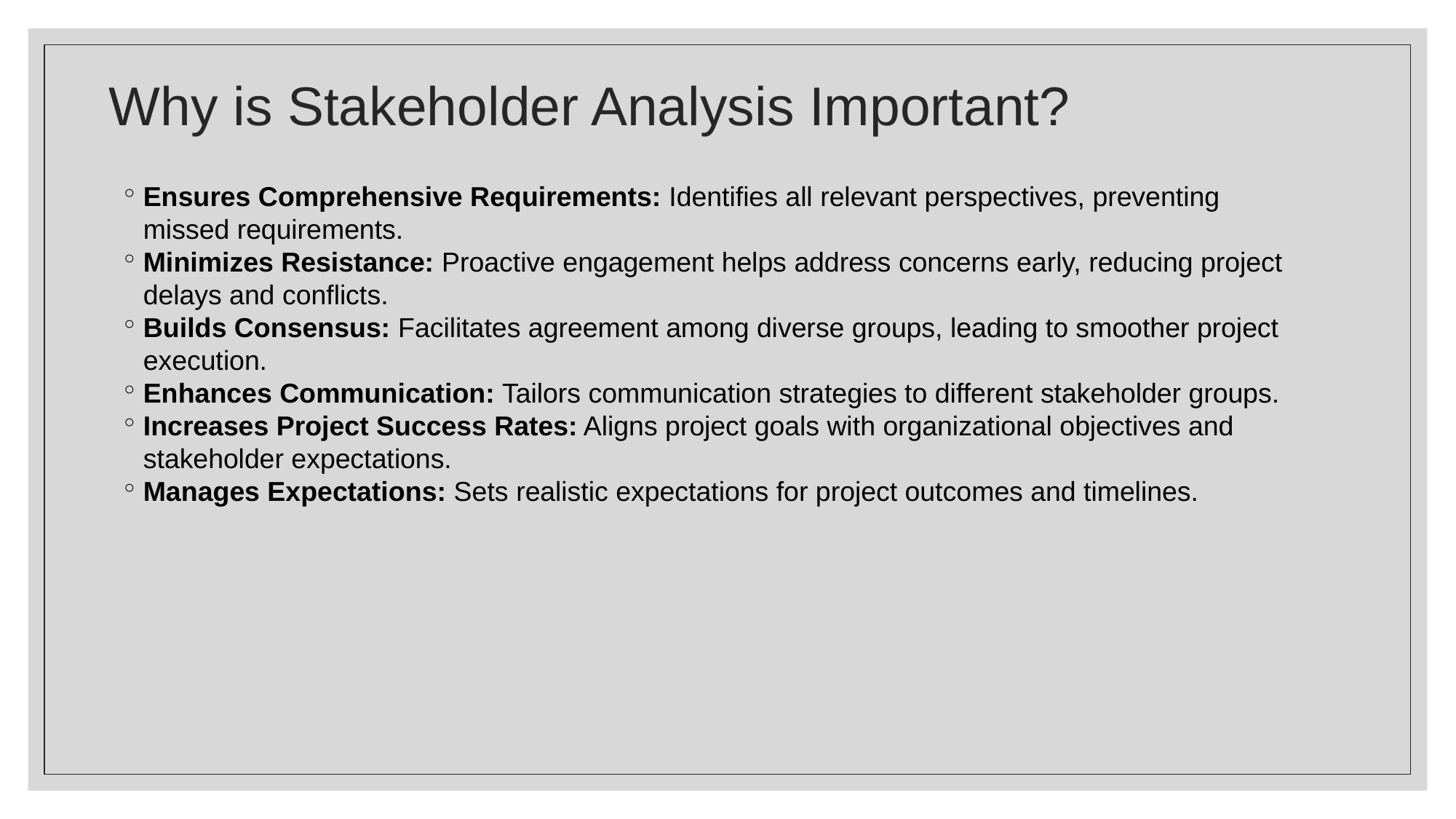

# Why is Stakeholder Analysis Important?
Ensures Comprehensive Requirements: Identifies all relevant perspectives, preventing missed requirements.
Minimizes Resistance: Proactive engagement helps address concerns early, reducing project delays and conflicts.
Builds Consensus: Facilitates agreement among diverse groups, leading to smoother project execution.
Enhances Communication: Tailors communication strategies to different stakeholder groups.
Increases Project Success Rates: Aligns project goals with organizational objectives and stakeholder expectations.
Manages Expectations: Sets realistic expectations for project outcomes and timelines.